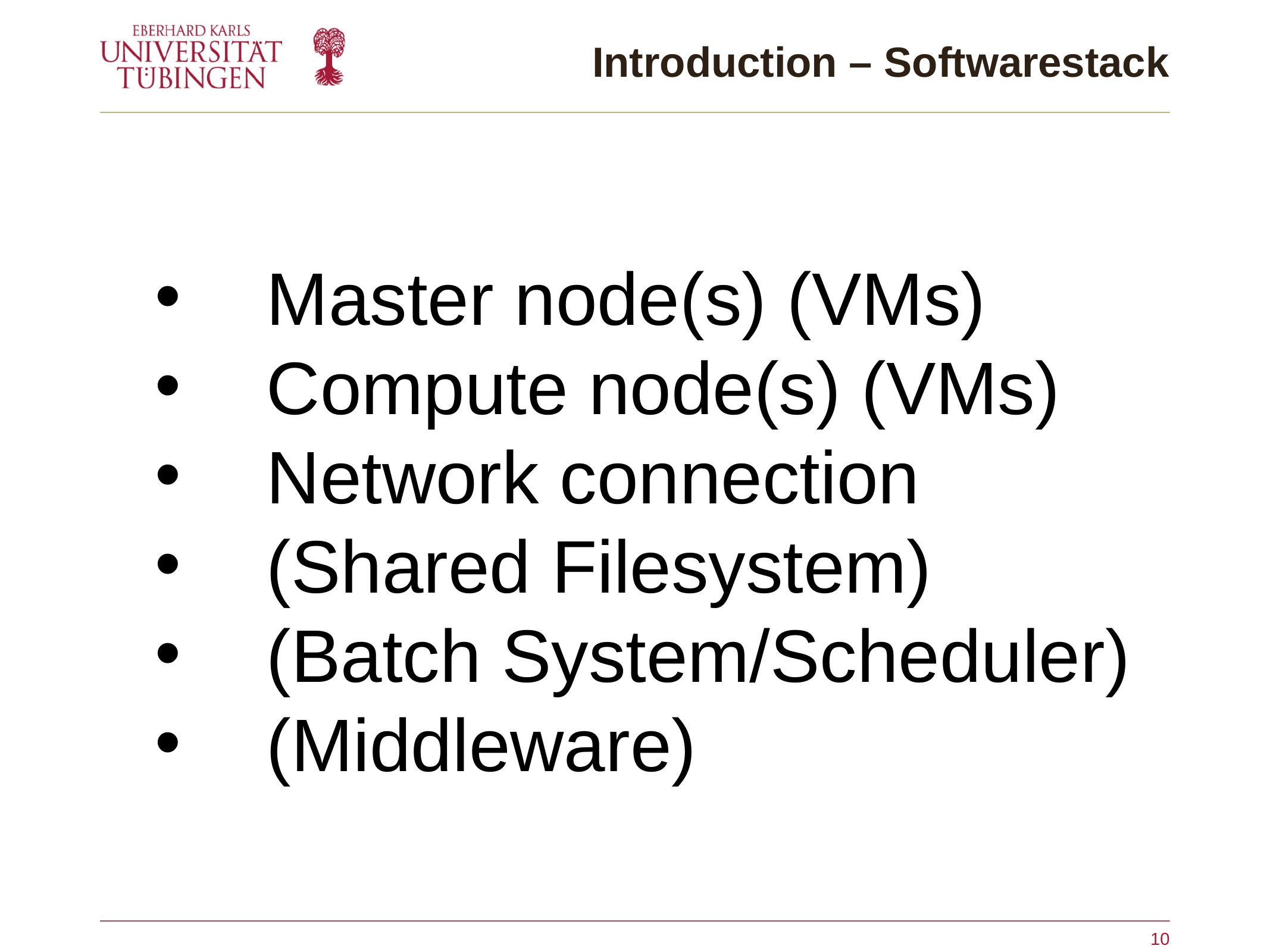

# Introduction – Softwarestack
Master node(s) (VMs)
Compute node(s) (VMs)
Network connection
(Shared Filesystem)
(Batch System/Scheduler)
(Middleware)
10